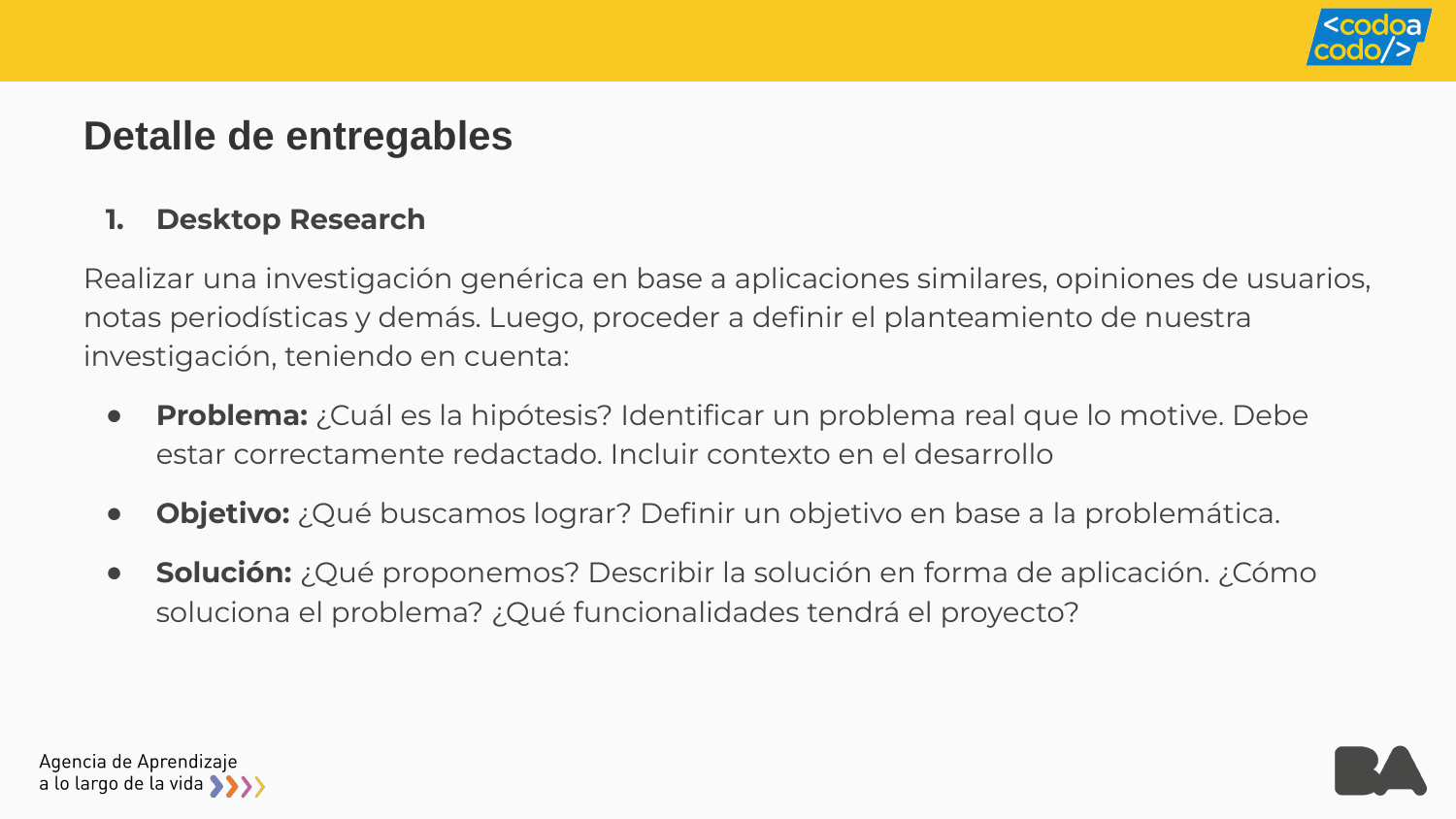

# Detalle de entregables
Desktop Research
Realizar una investigación genérica en base a aplicaciones similares, opiniones de usuarios, notas periodísticas y demás. Luego, proceder a definir el planteamiento de nuestra investigación, teniendo en cuenta:
Problema: ¿Cuál es la hipótesis? Identificar un problema real que lo motive. Debe estar correctamente redactado. Incluir contexto en el desarrollo
Objetivo: ¿Qué buscamos lograr? Definir un objetivo en base a la problemática.
Solución: ¿Qué proponemos? Describir la solución en forma de aplicación. ¿Cómo soluciona el problema? ¿Qué funcionalidades tendrá el proyecto?